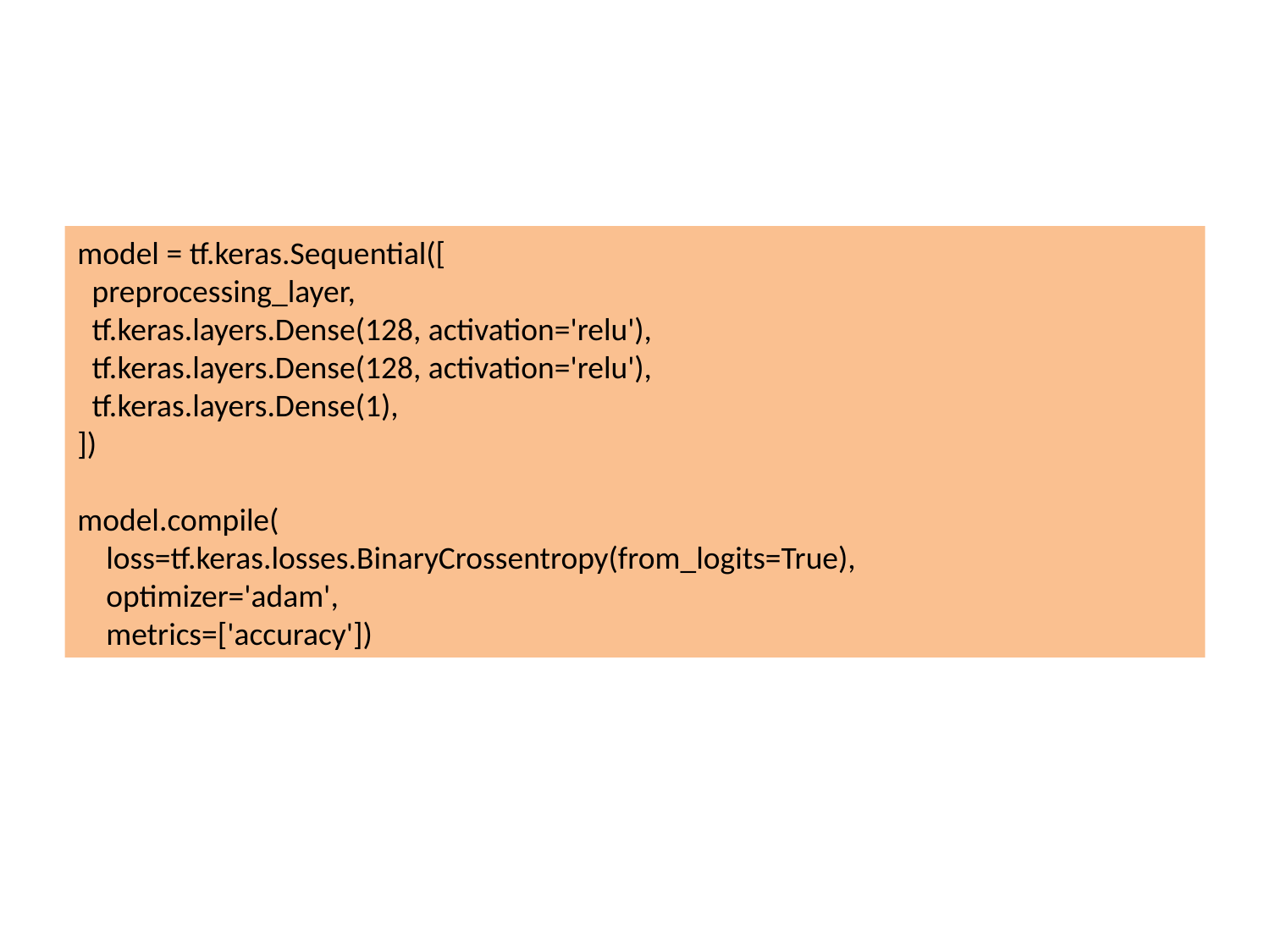

#
model = tf.keras.Sequential([
  preprocessing_layer,
  tf.keras.layers.Dense(128, activation='relu'),
  tf.keras.layers.Dense(128, activation='relu'),
  tf.keras.layers.Dense(1),
])
model.compile(
    loss=tf.keras.losses.BinaryCrossentropy(from_logits=True),
    optimizer='adam',
    metrics=['accuracy'])